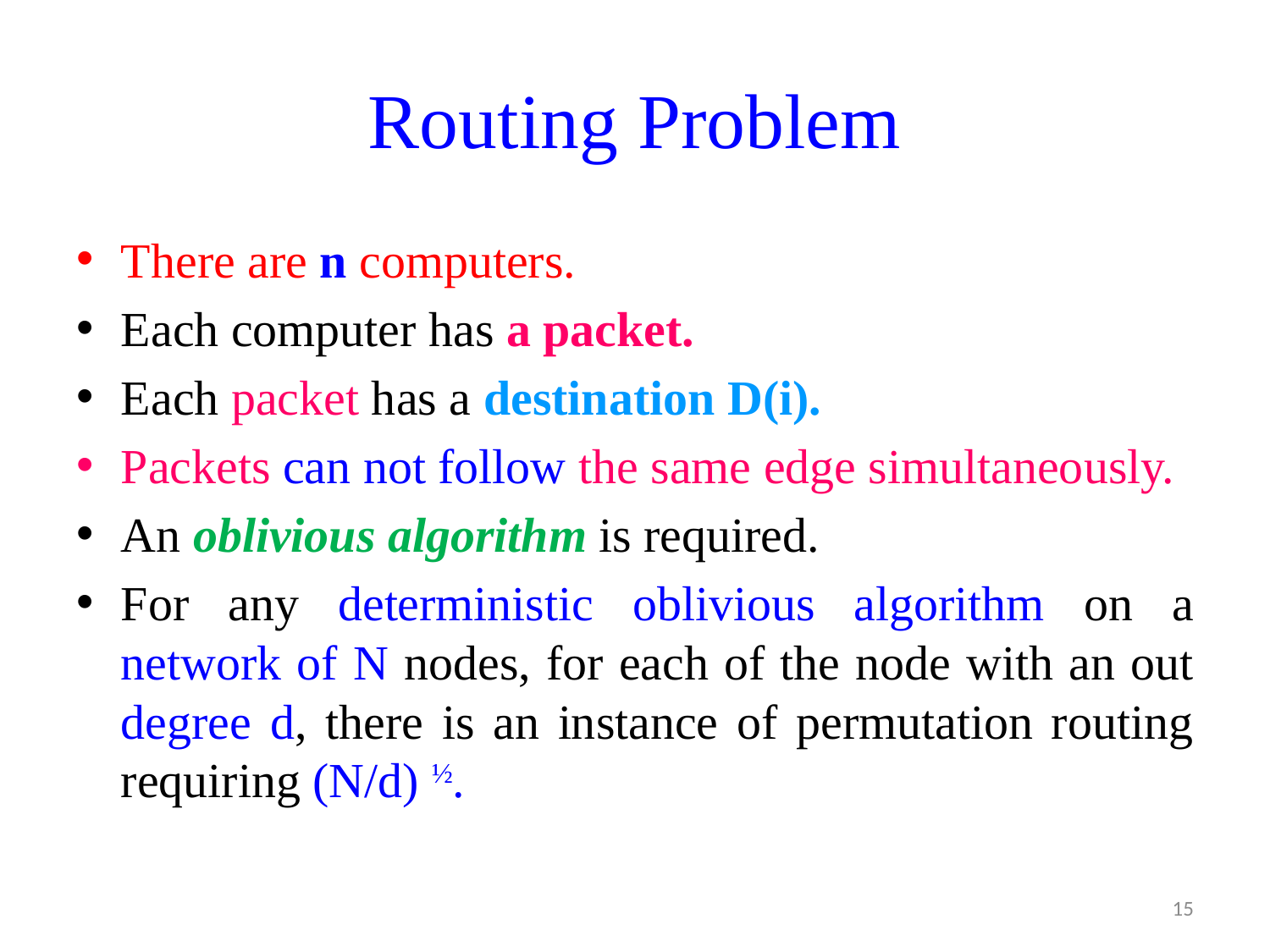

# Routing Problem
There are n computers.
Each computer has a packet.
Each packet has a destination D(i).
Packets can not follow the same edge simultaneously.
An oblivious algorithm is required.
For any deterministic oblivious algorithm on a network of N nodes, for each of the node with an out degree d, there is an instance of permutation routing requiring (N/d) ½.

15